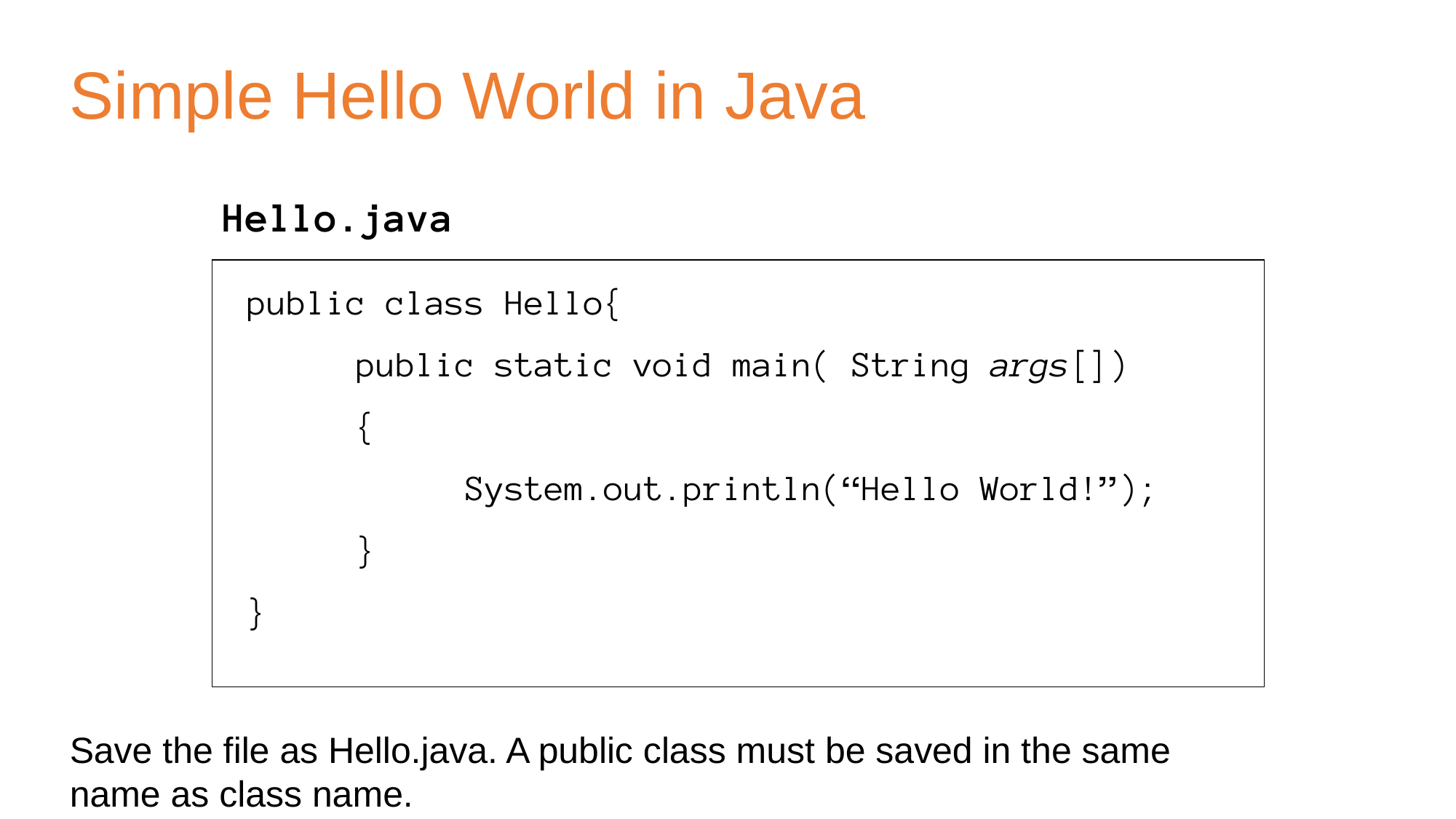

# Simple Hello World in Java
Hello.java

public class Hello{
	public static void main( String args[])
	{
		System.out.println(“Hello World!”);
	}
}
Save the file as Hello.java. A public class must be saved in the same name as class name.